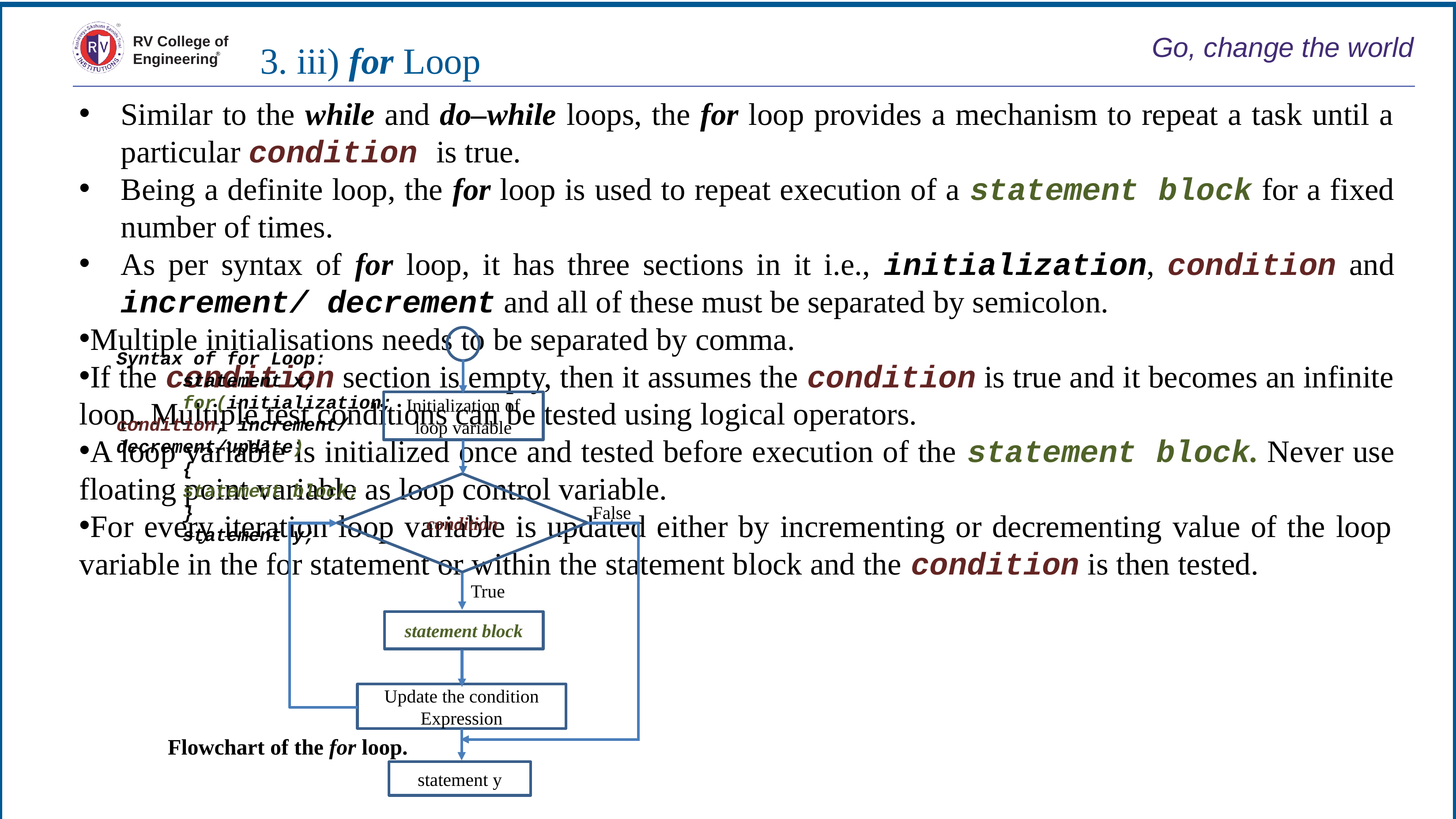

# Go, change the world
RV College of
Engineering
3. iii) for Loop

Similar to the while and do–while loops, the for loop provides a mechanism to repeat a task until a particular condition is true.
Being a definite loop, the for loop is used to repeat execution of a statement block for a fixed number of times.
As per syntax of for loop, it has three sections in it i.e., initialization, condition and increment/ decrement and all of these must be separated by semicolon.
Multiple initialisations needs to be separated by comma.
If the condition section is empty, then it assumes the condition is true and it becomes an infinite loop. Multiple test conditions can be tested using logical operators.
A loop variable is initialized once and tested before execution of the statement block. Never use floating point variable as loop control variable.
For every iteration loop variable is updated either by incrementing or decrementing value of the loop variable in the for statement or within the statement block and the condition is then tested.

Initialization of loop variable
condition
False
True
statement block
Update the condition Expression
statement y
Syntax of for Loop:
 	statement x;
	for(initialization; condition; increment/ decrement/update)
	{
	statement block;
	}
	statement y;
Flowchart of the for loop.